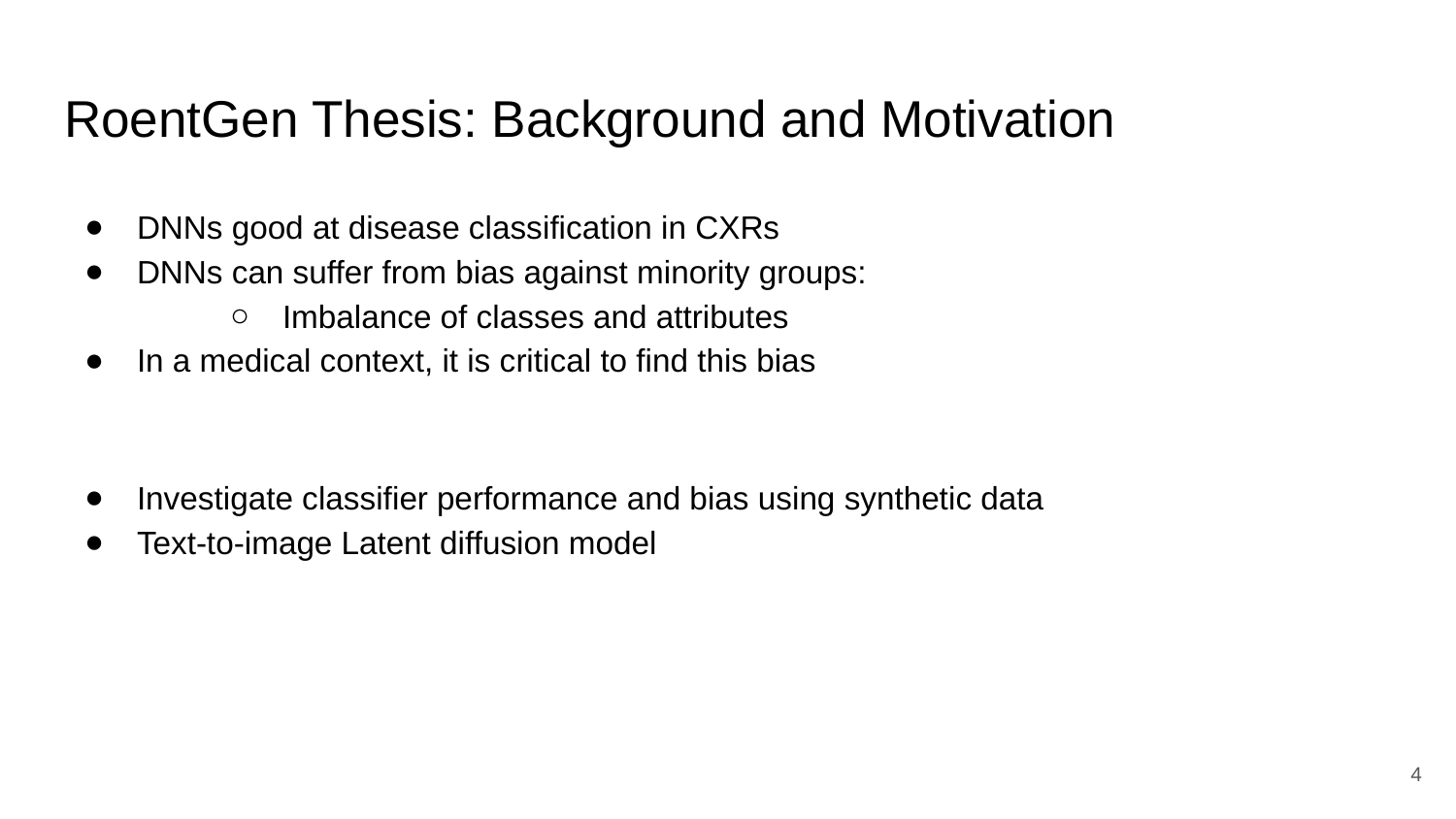

# RoentGen Thesis: Background and Motivation
DNNs good at disease classification in CXRs
DNNs can suffer from bias against minority groups:
Imbalance of classes and attributes
In a medical context, it is critical to find this bias

Investigate classifier performance and bias using synthetic data
Text-to-image Latent diffusion model

4